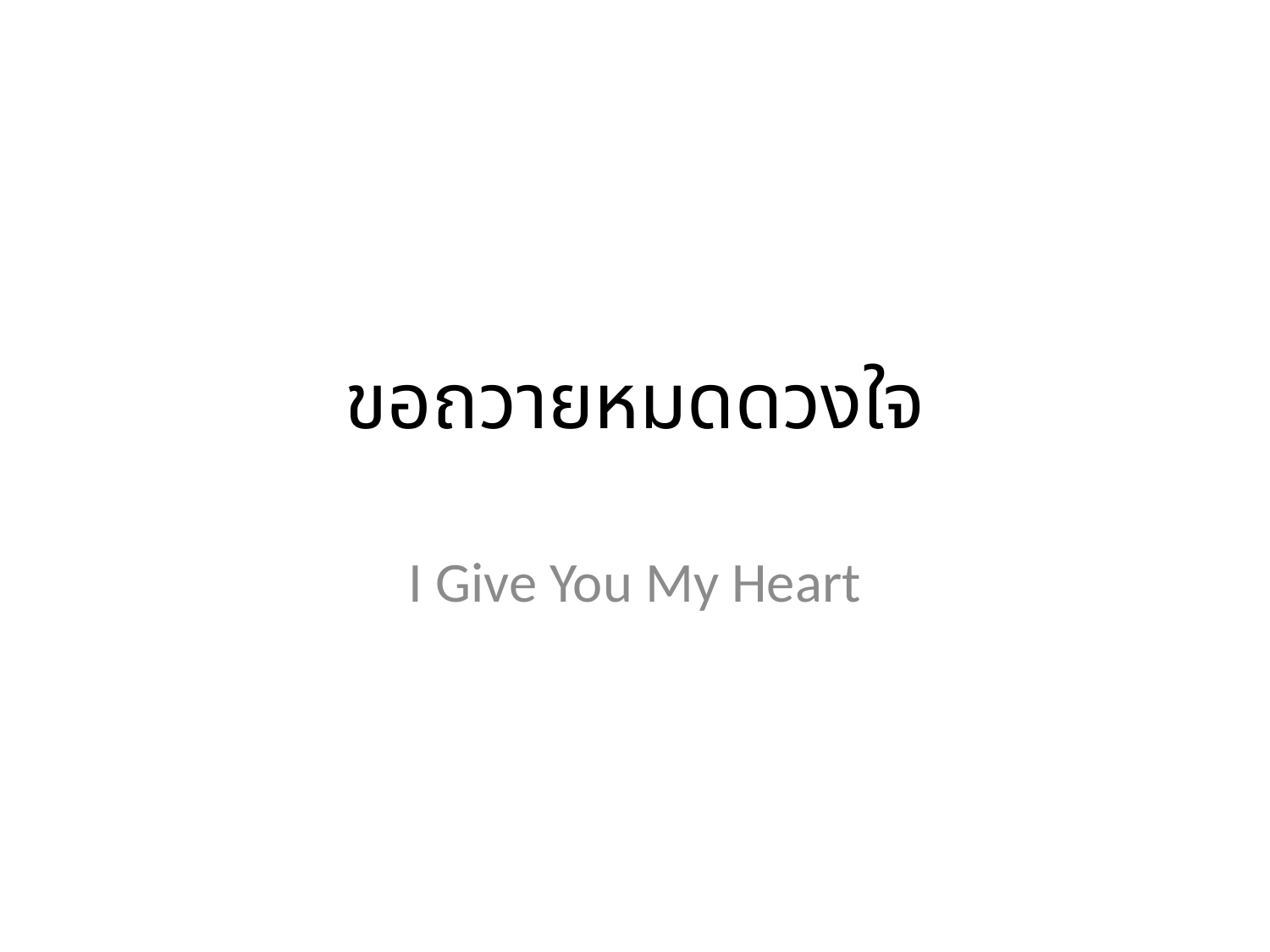

# ขอถวายหมดดวงใจ
I Give You My Heart